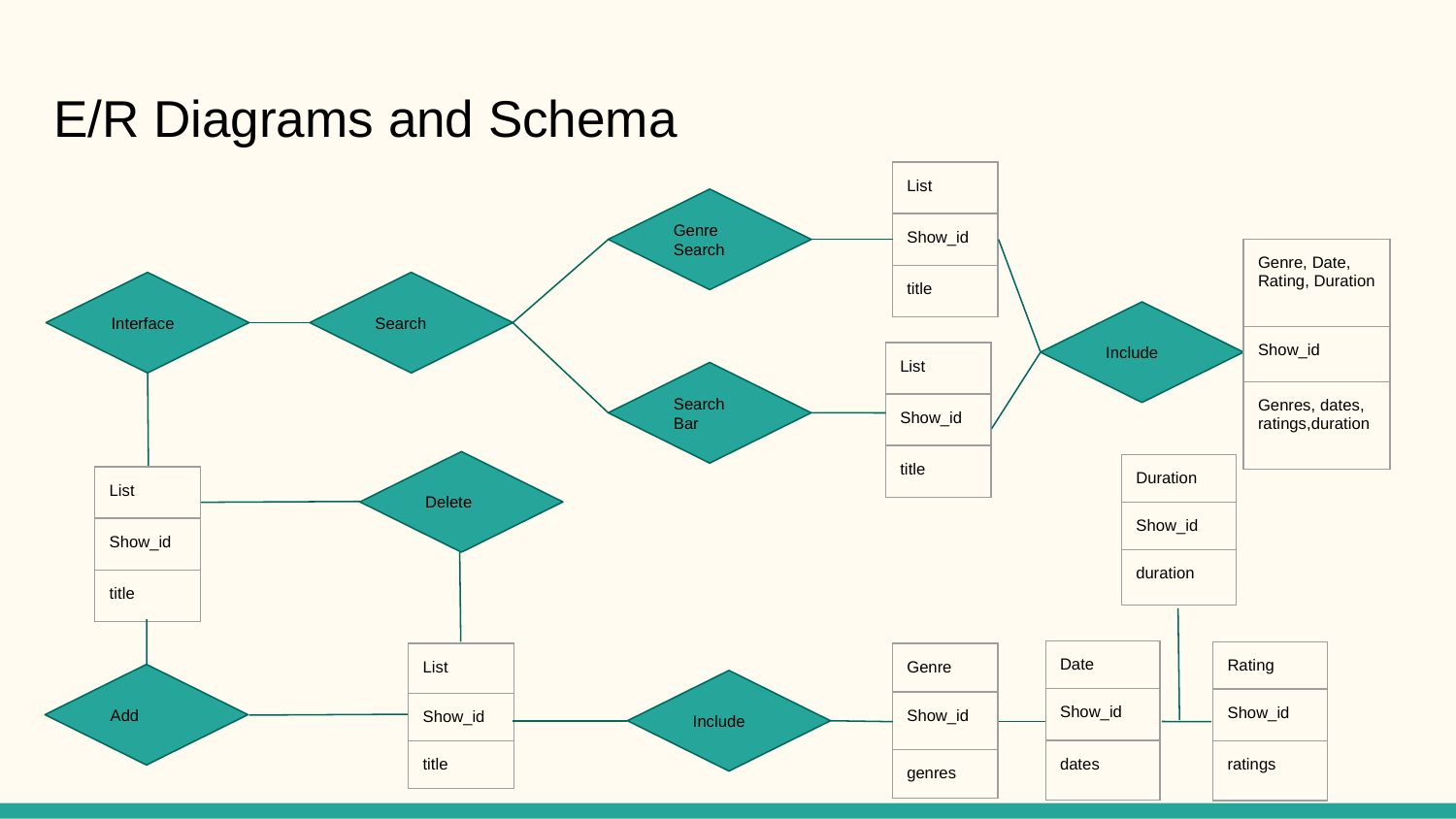

# E/R Diagrams and Schema
| List |
| --- |
| Show\_id |
| title |
Genre Search
| Genre, Date, Rating, Duration |
| --- |
| Show\_id |
| Genres, dates, ratings,duration |
Interface
Search
Include
| List |
| --- |
| Show\_id |
| title |
Search Bar
Delete
| Duration |
| --- |
| Show\_id |
| duration |
| List |
| --- |
| Show\_id |
| title |
| Date |
| --- |
| Show\_id |
| dates |
| Rating |
| --- |
| Show\_id |
| ratings |
| Genre |
| --- |
| Show\_id |
| genres |
| List |
| --- |
| Show\_id |
| title |
Add
Include